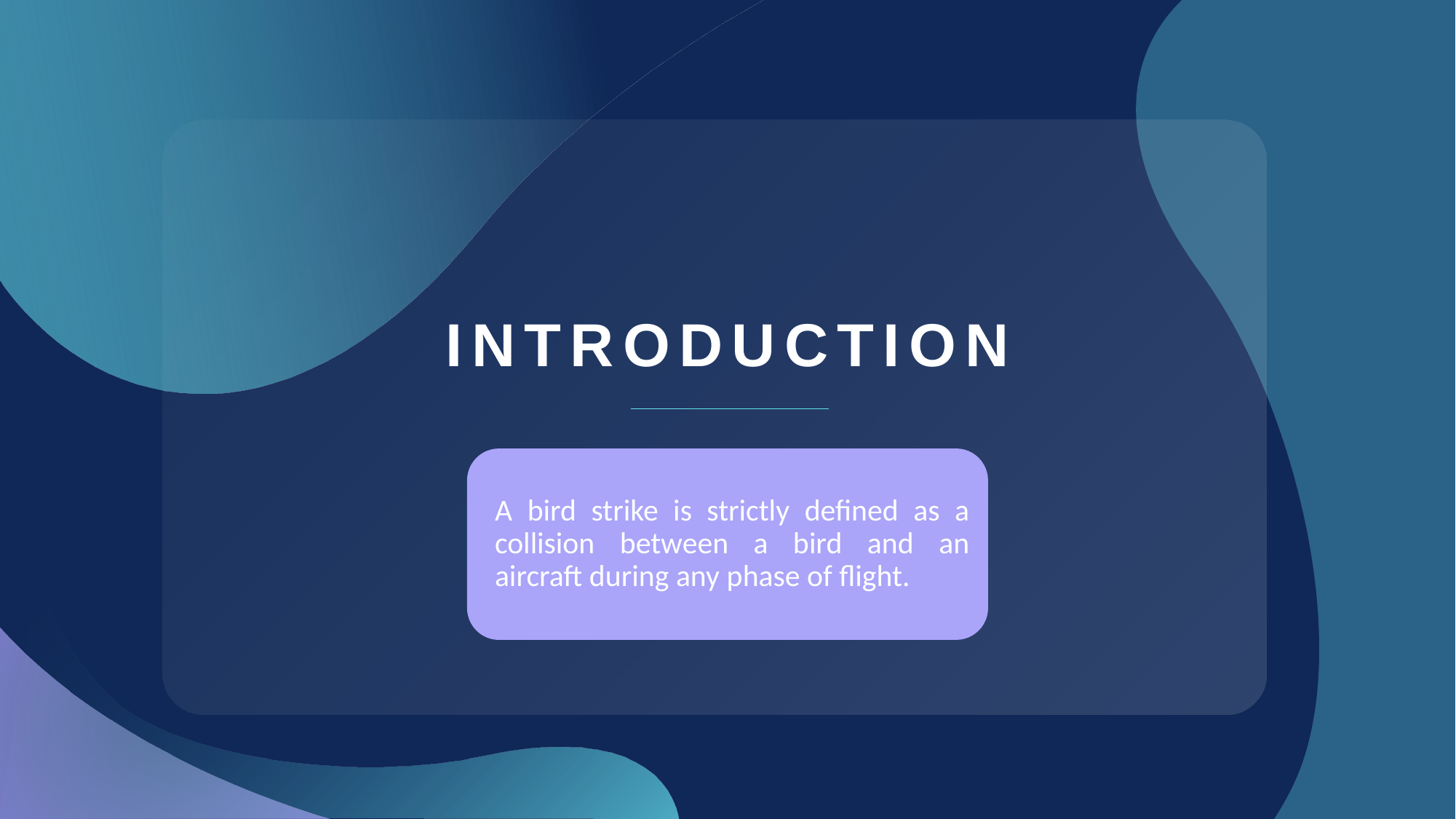

# INTRODUCTION
A bird strike is strictly defined as a collision between a bird and an aircraft during any phase of flight.